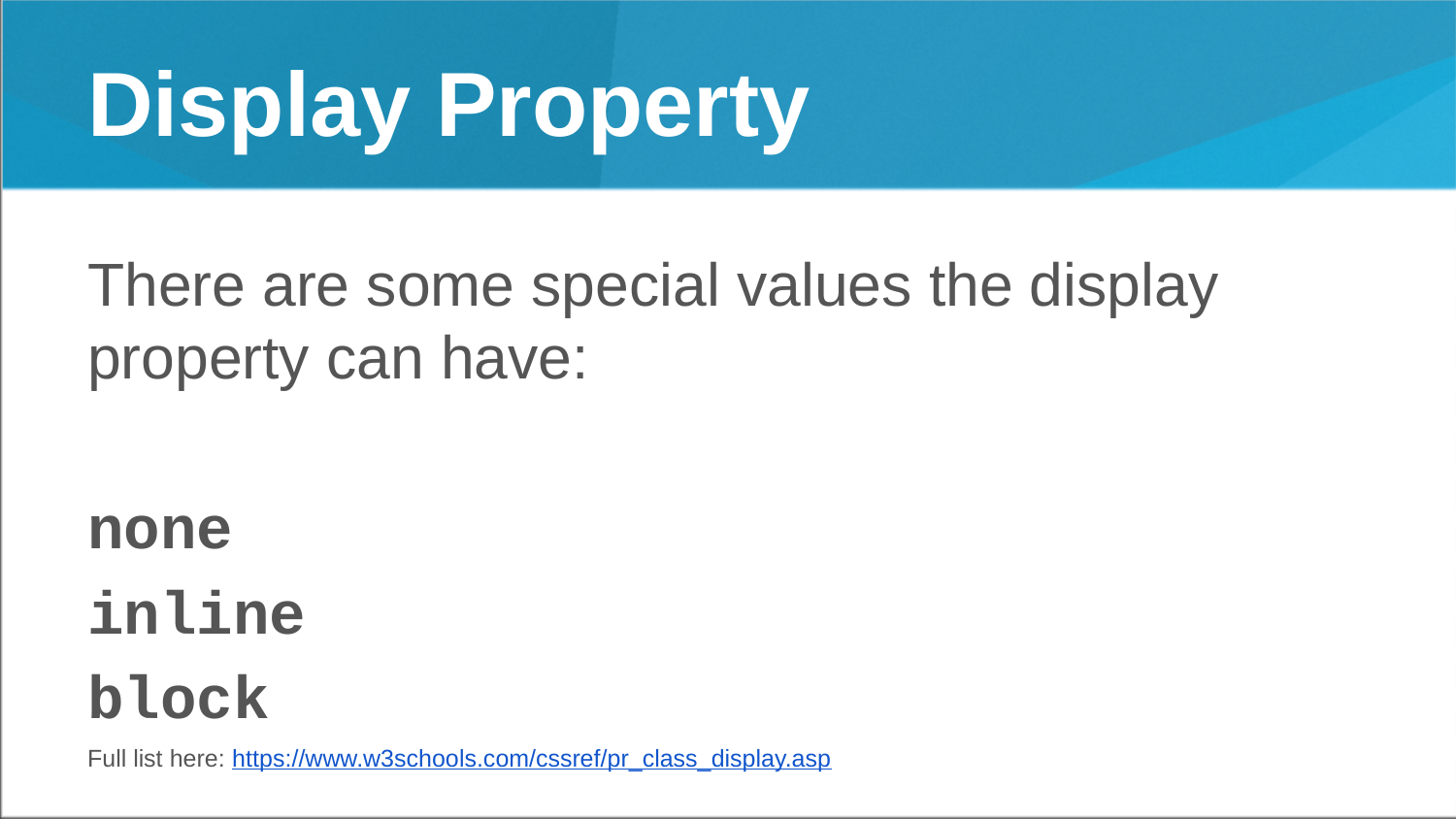

# Display Property
There are some special values the display property can have:

none
inline
block
Full list here: https://www.w3schools.com/cssref/pr_class_display.asp